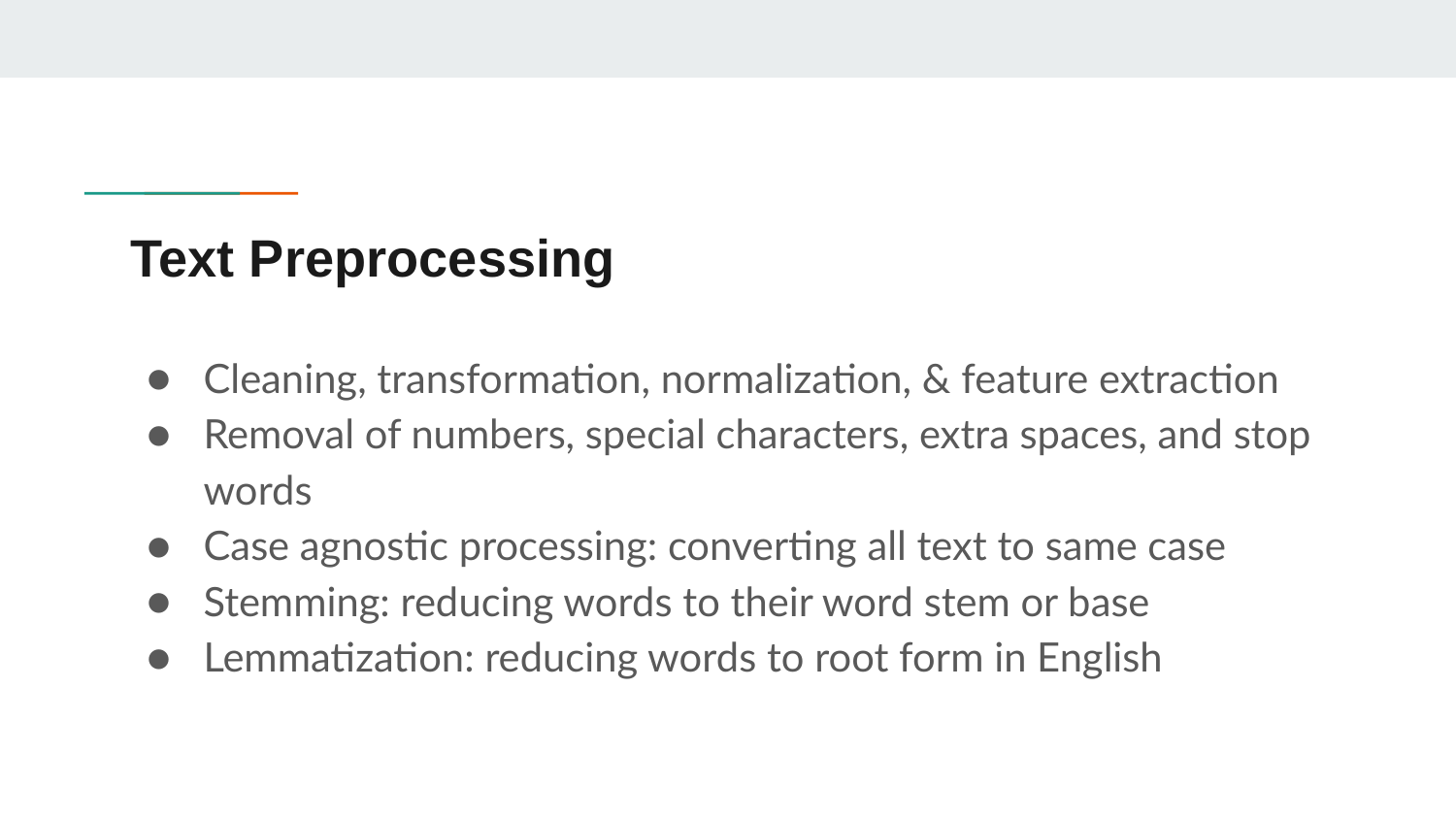

# Text Preprocessing
Cleaning, transformation, normalization, & feature extraction
Removal of numbers, special characters, extra spaces, and stop words
Case agnostic processing: converting all text to same case
Stemming: reducing words to their word stem or base
Lemmatization: reducing words to root form in English